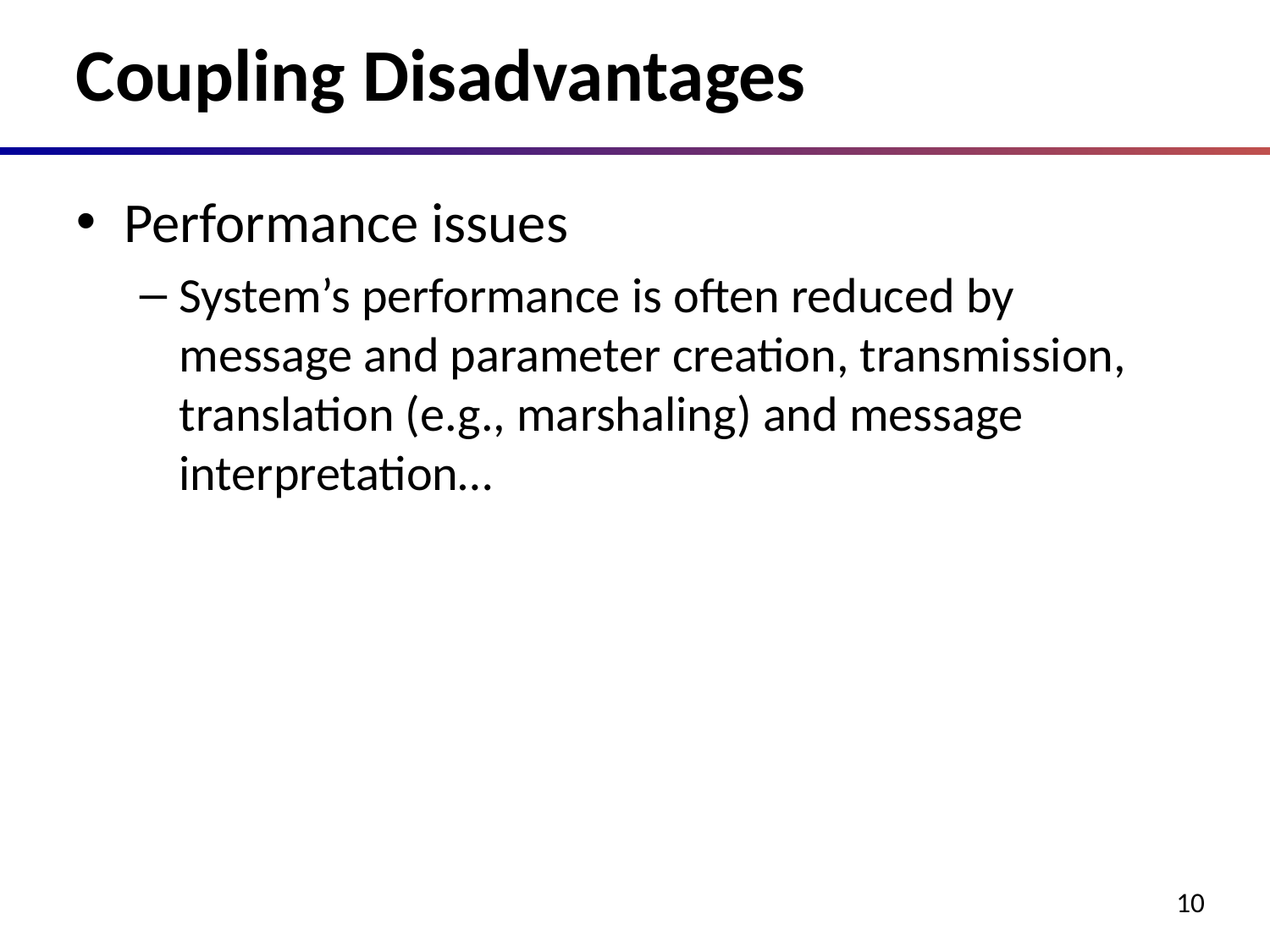

# Coupling Disadvantages
Performance issues
System’s performance is often reduced by message and parameter creation, transmission, translation (e.g., marshaling) and message interpretation…